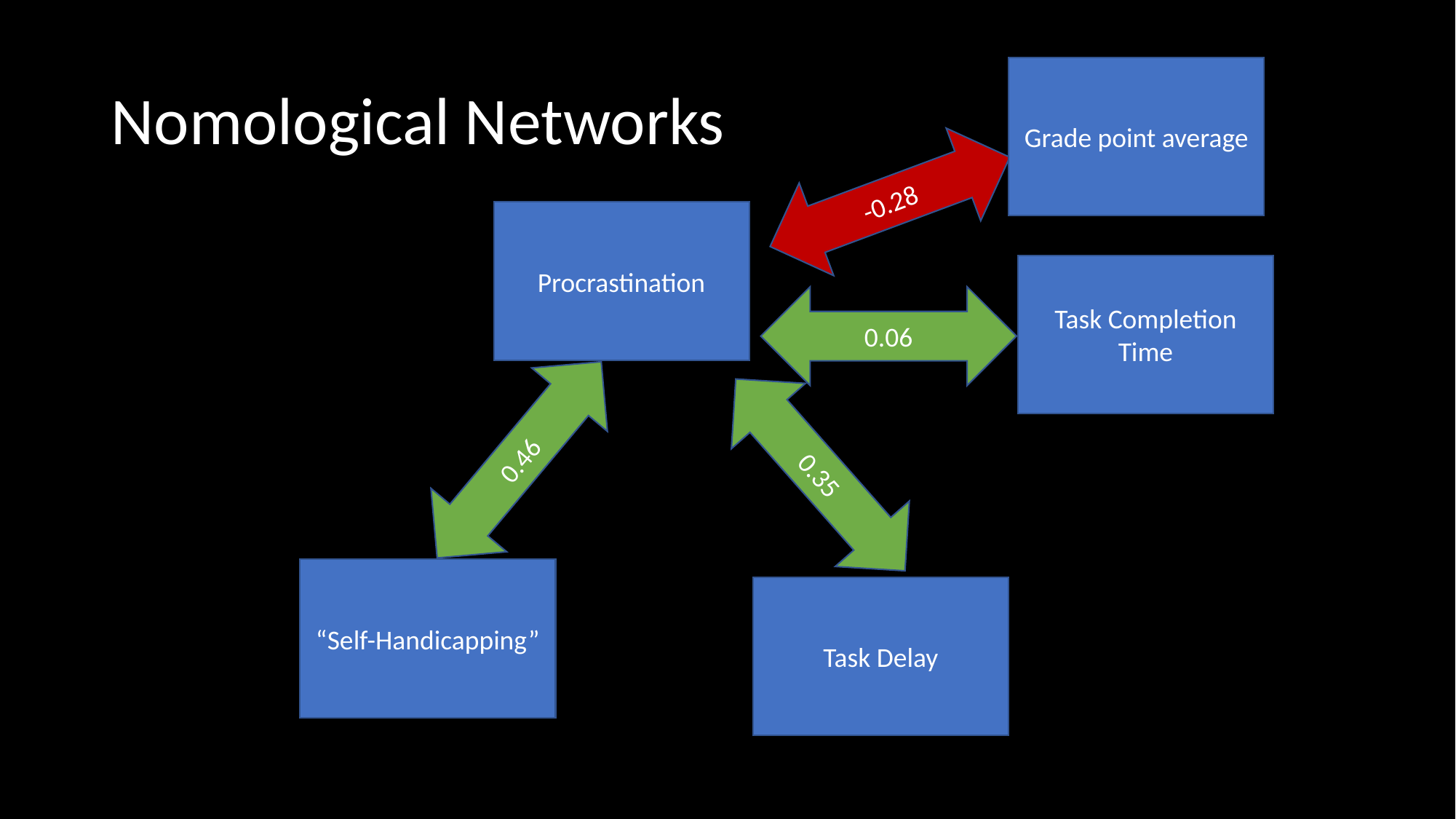

# Nomological Networks
Grade point average
-0.28
Procrastination
Task Completion Time
0.06
0.46
0.35
“Self-Handicapping”
Task Delay